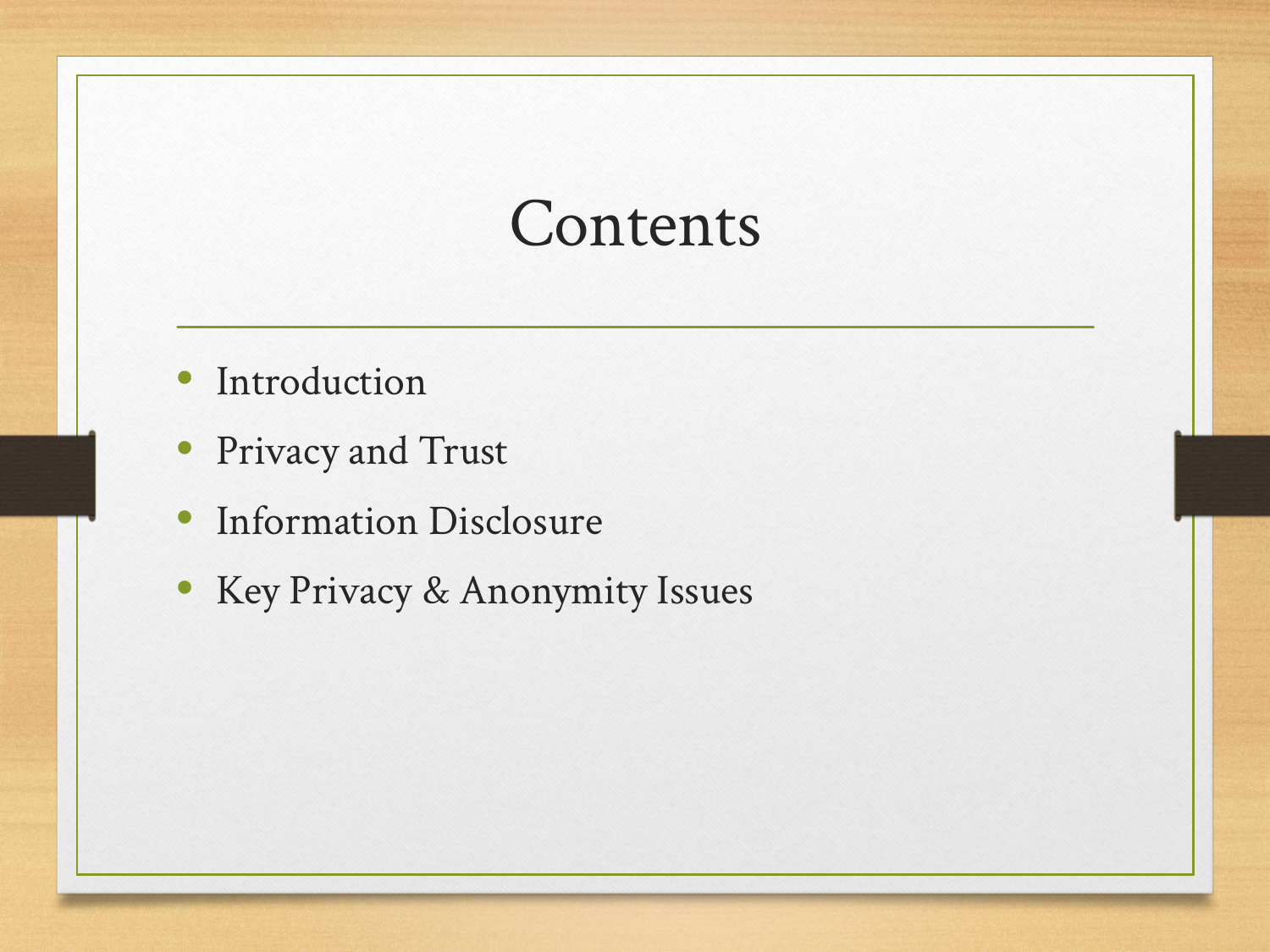

# Contents
Introduction
Privacy and Trust
Information Disclosure
Key Privacy & Anonymity Issues